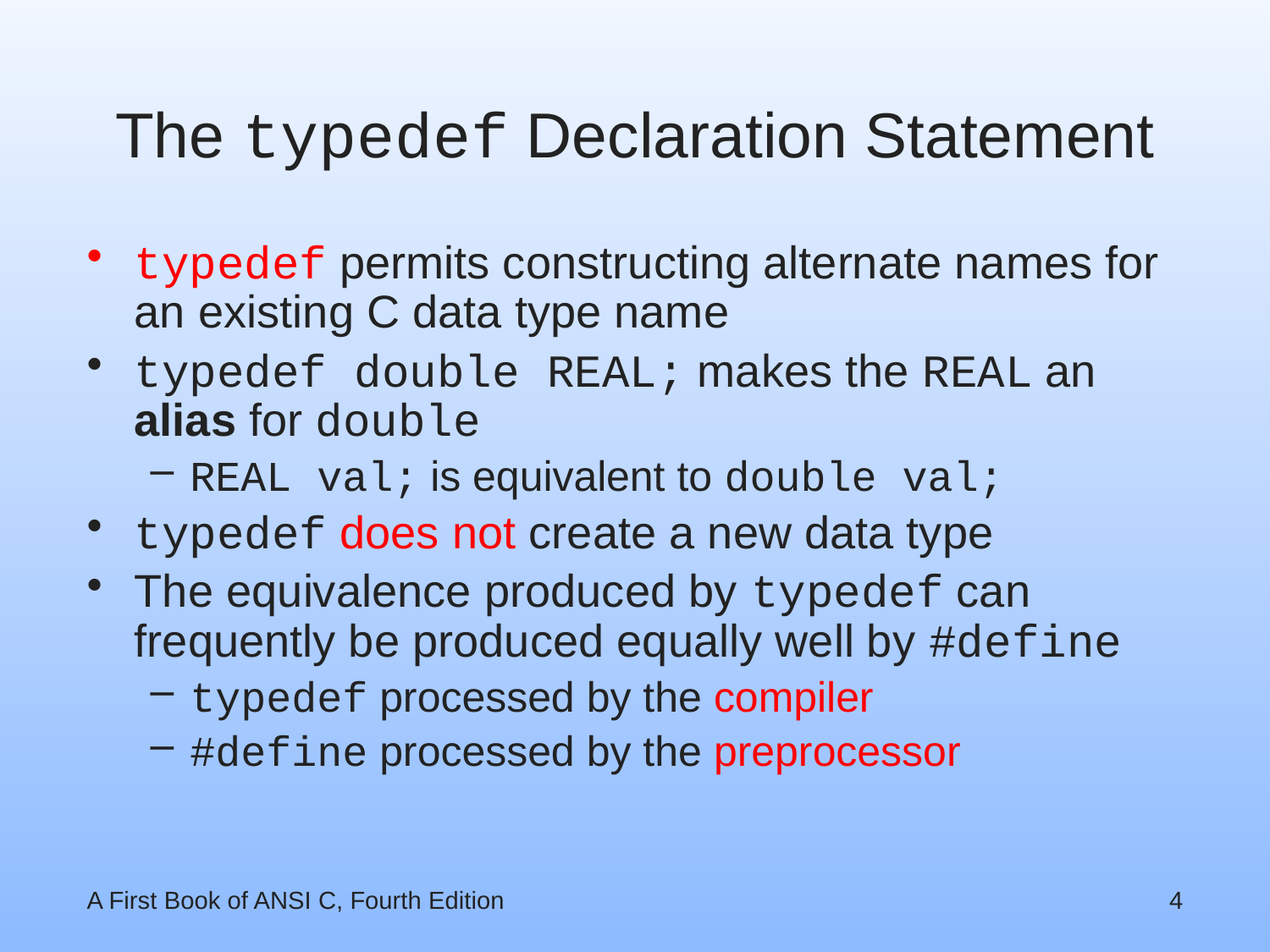

# The typedef Declaration Statement
typedef permits constructing alternate names for an existing C data type name
typedef double REAL; makes the REAL an alias for double
REAL val; is equivalent to double val;
typedef does not create a new data type
The equivalence produced by typedef can frequently be produced equally well by #define
typedef processed by the compiler
#define processed by the preprocessor
A First Book of ANSI C, Fourth Edition
4